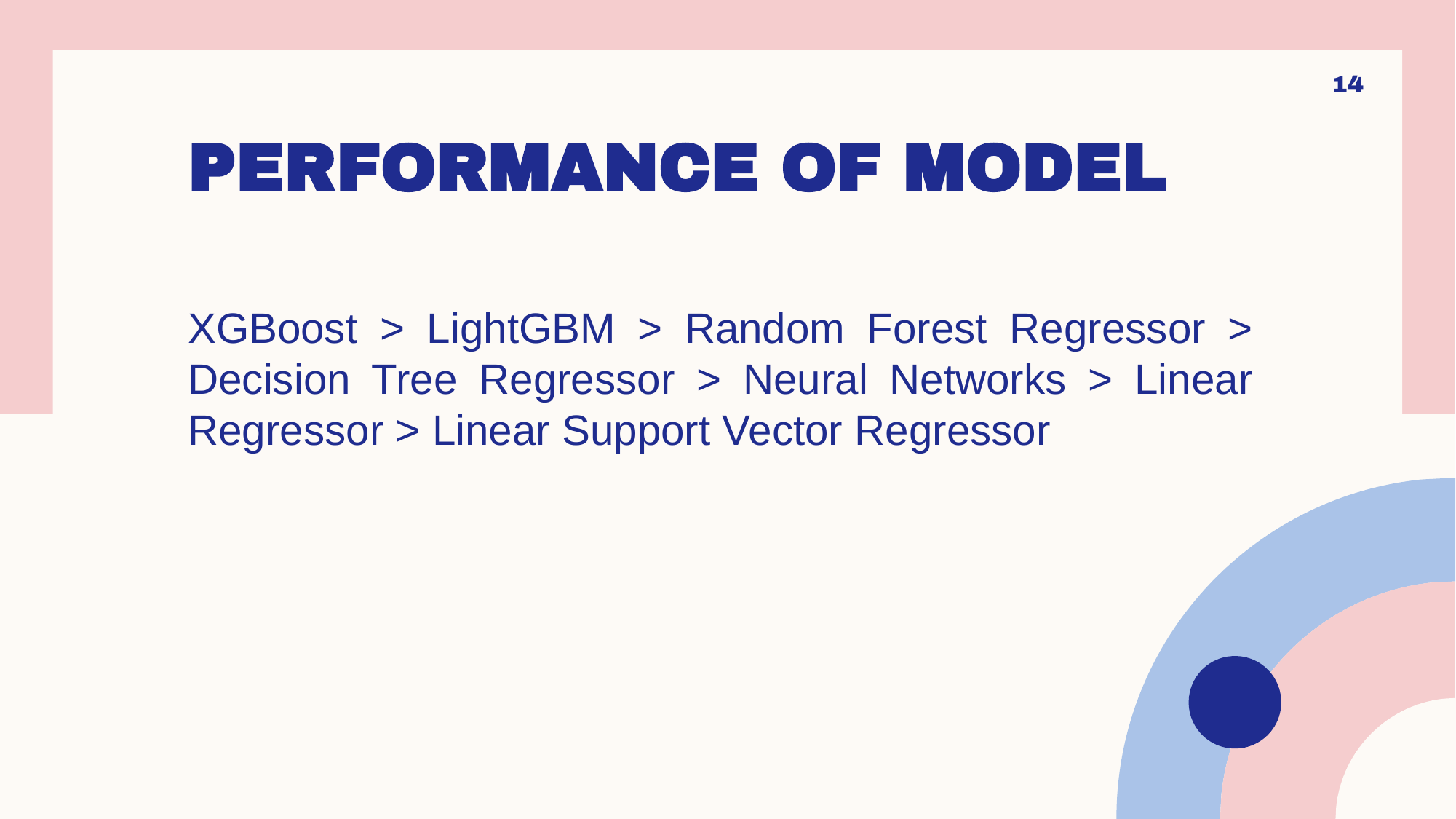

14
# Performance of MODEL
XGBoost > LightGBM > Random Forest Regressor > Decision Tree Regressor > Neural Networks > Linear Regressor > Linear Support Vector Regressor